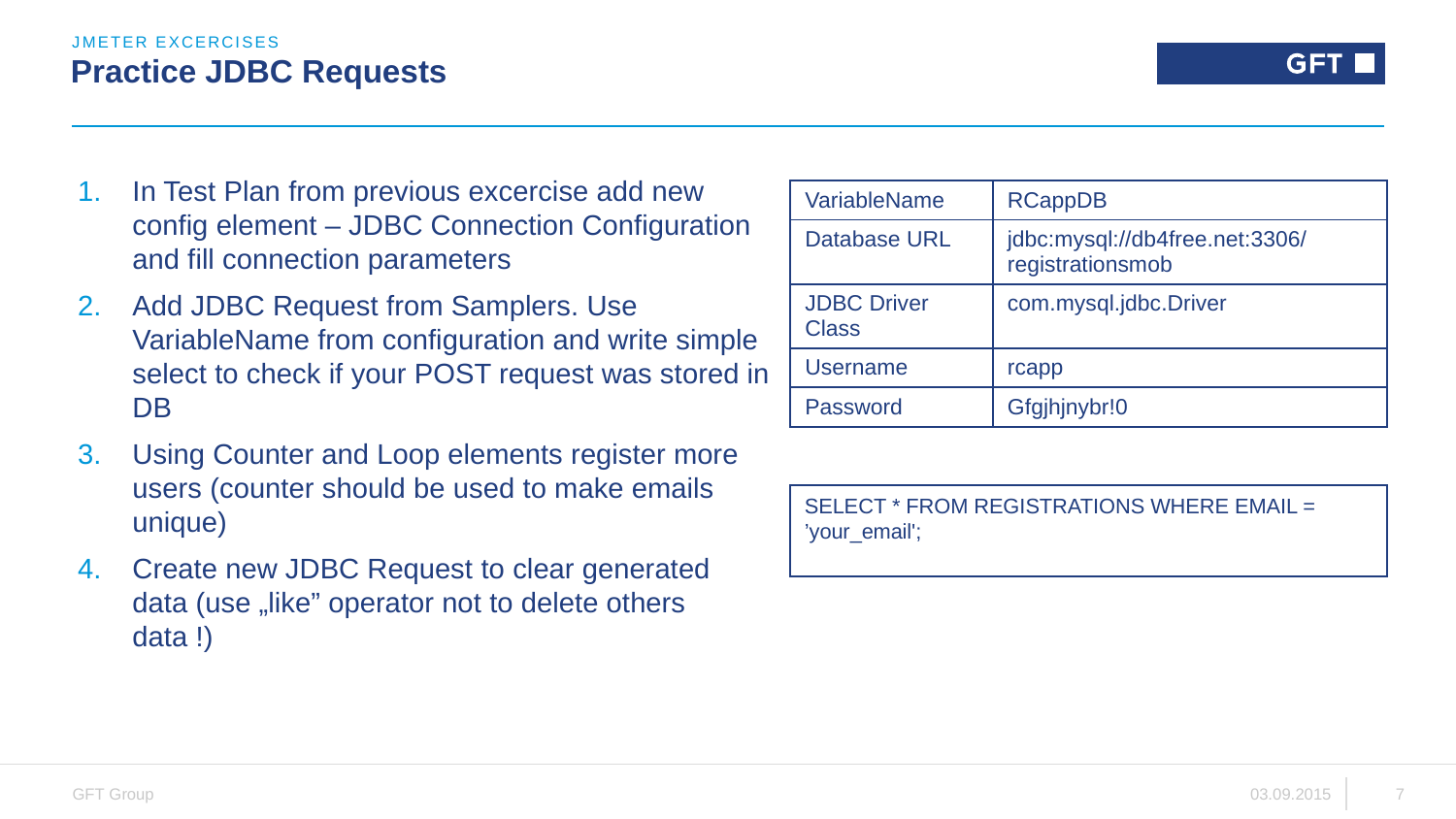

Jmeter ExcerciseS
# Practice JDBC Requests

In Test Plan from previous excercise add new config element – JDBC Connection Configuration and fill connection parameters
Add JDBC Request from Samplers. Use VariableName from configuration and write simple select to check if your POST request was stored in DB
Using Counter and Loop elements register more users (counter should be used to make emails unique)
Create new JDBC Request to clear generated  data (use „like” operator not to delete others data !)

| VariableName | RCappDB |
| --- | --- |
| Database URL | jdbc:mysql://db4free.net:3306/registrationsmob |
| JDBC Driver Class | com.mysql.jdbc.Driver |
| Username | rcapp |
| Password | Gfgjhjnybr!0 |
SELECT * FROM REGISTRATIONS WHERE EMAIL = ’your_email';